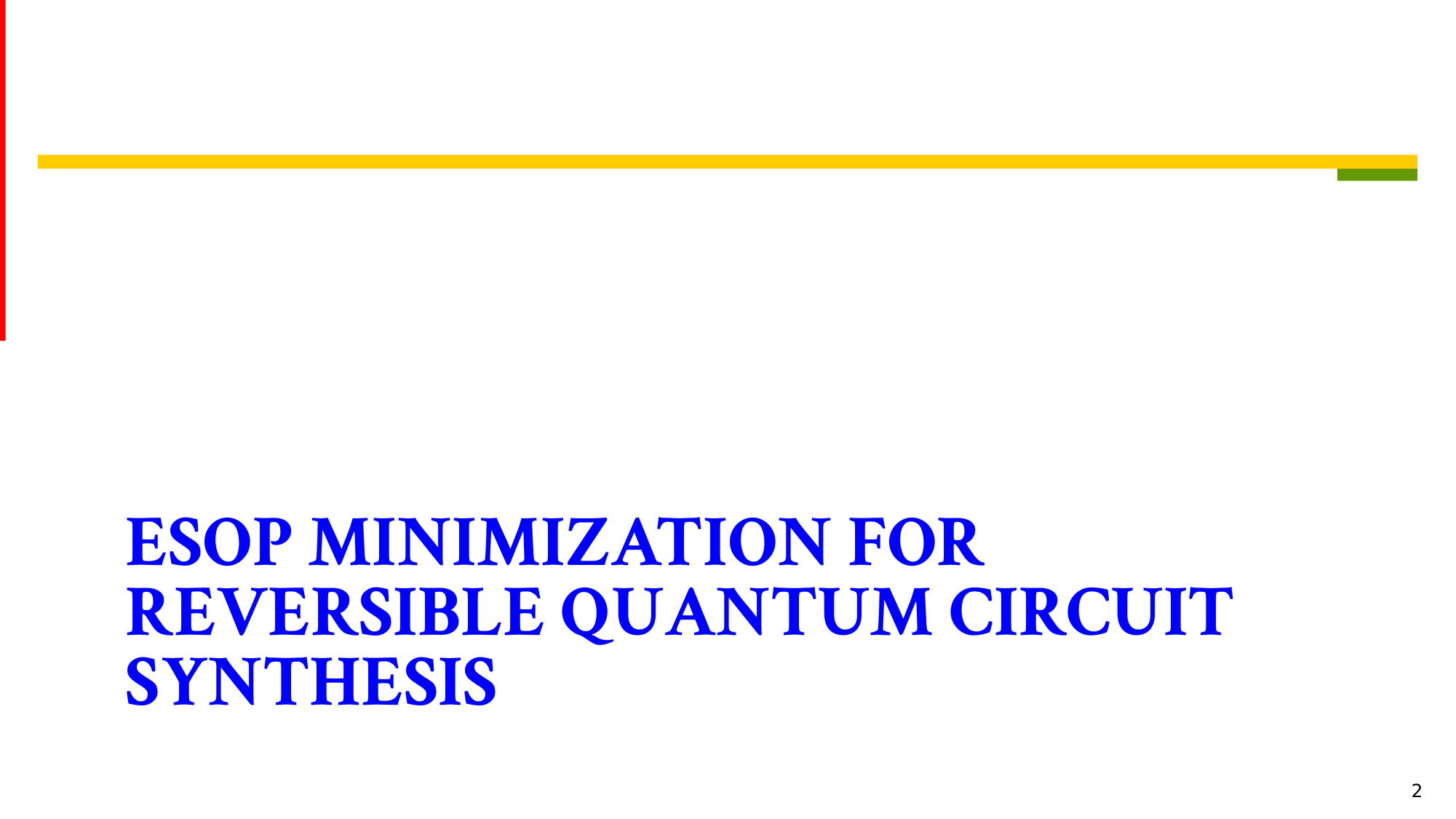

# ESOP minimization for reversible quantum circuit Synthesis
2